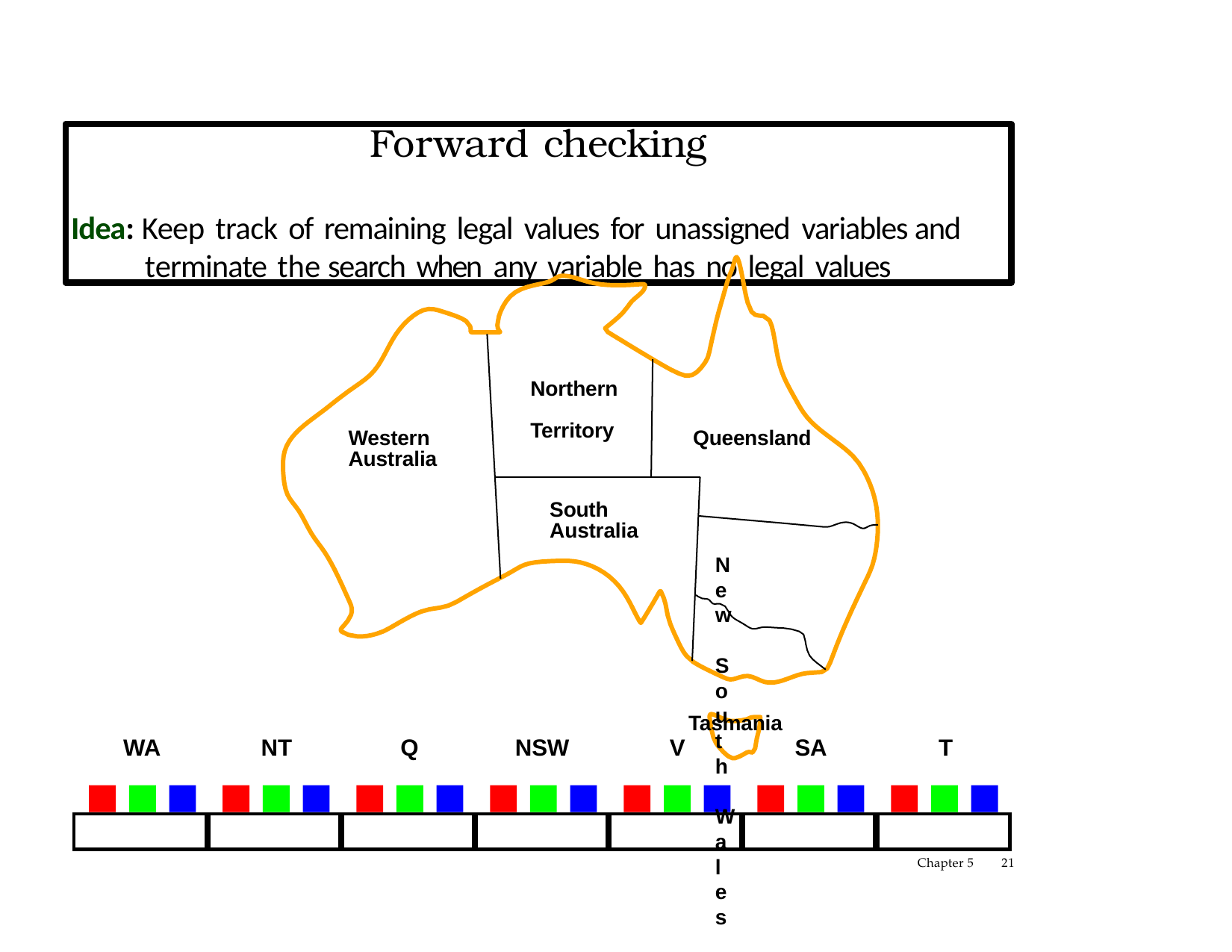

# Forward checking
Idea: Keep track of remaining legal values for unassigned variables and terminate the search when any variable has no legal values

Northern  Territory
Western  Australia
Queensland
South  Australia
New South Wales

Victoria
Tasmania

WA
NT
Q
NSW
V
SA
T

|  |  |  |  |  |  |  |
| --- | --- | --- | --- | --- | --- | --- |
Chapter 5
21